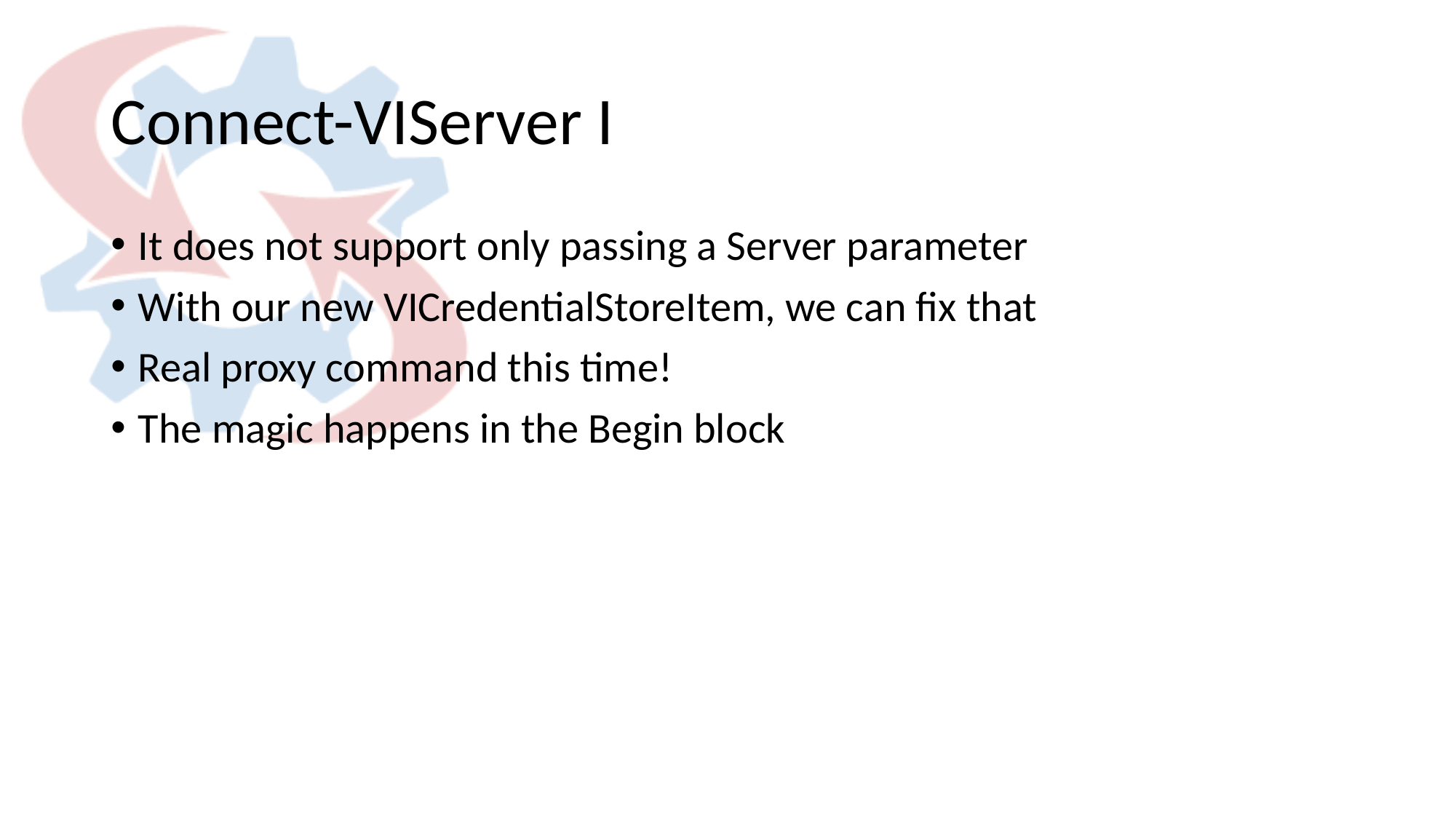

# Connect-VIServer I
It does not support only passing a Server parameter
With our new VICredentialStoreItem, we can fix that
Real proxy command this time!
The magic happens in the Begin block